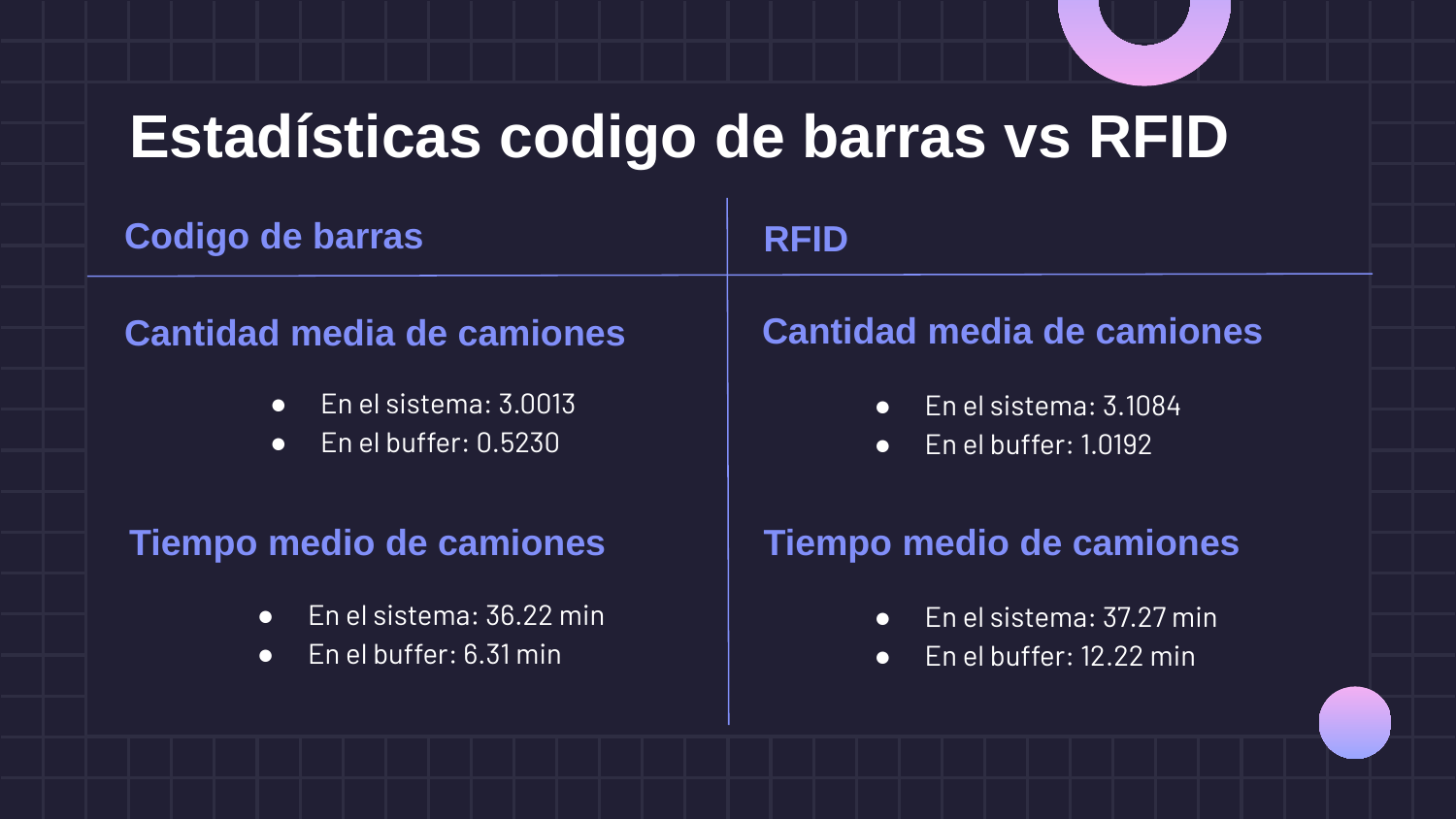

# Estadísticas codigo de barras vs RFID
RFID
Codigo de barras
Cantidad media de camiones
Cantidad media de camiones
En el sistema: 3.0013
En el buffer: 0.5230

En el sistema: 3.1084
En el buffer: 1.0192

Tiempo medio de camiones
Tiempo medio de camiones
En el sistema: 36.22 min
En el buffer: 6.31 min
En el sistema: 37.27 min
En el buffer: 12.22 min